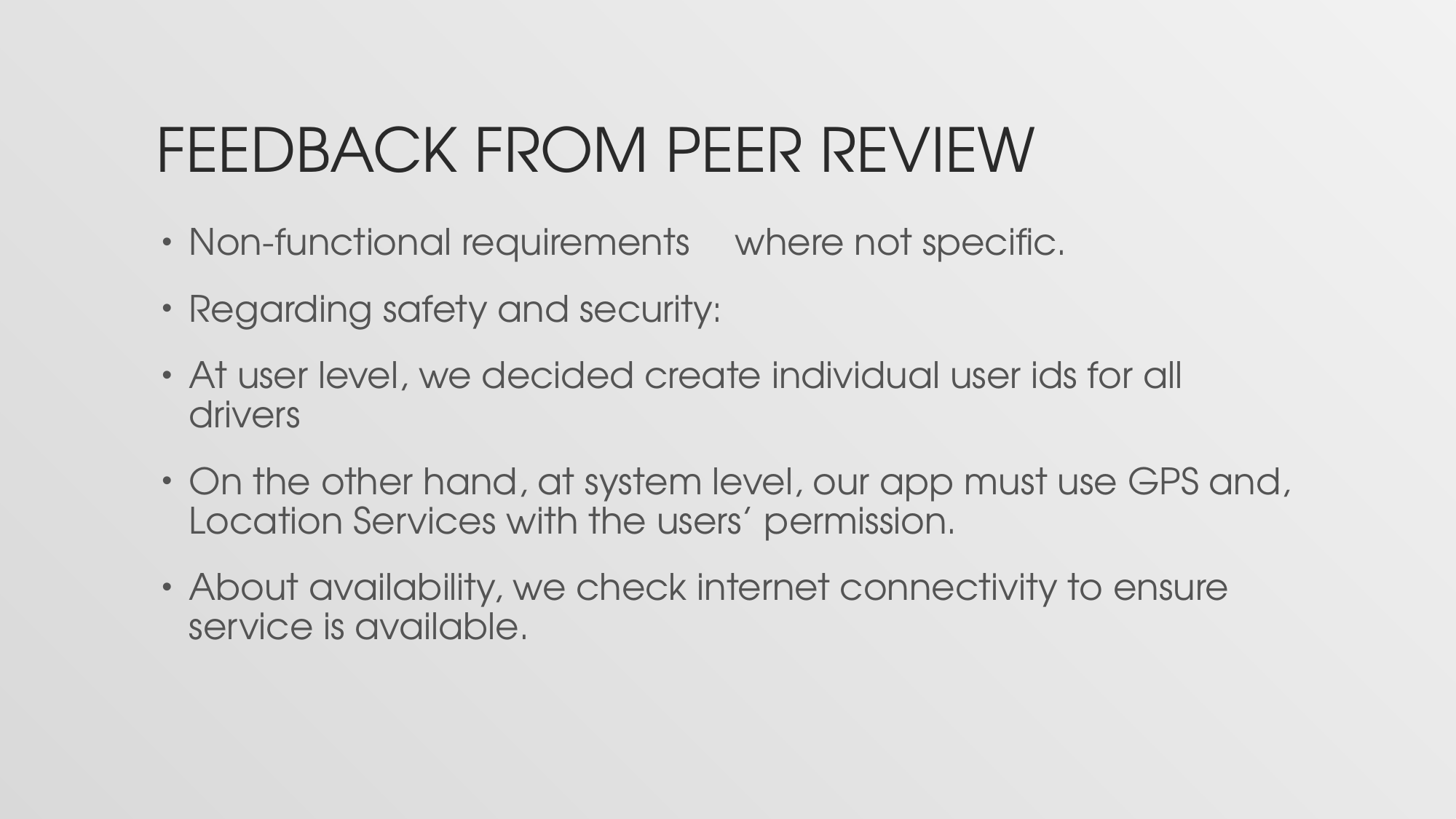

# Feedback from peer review
Non-functional requirements 	where not specific.
Regarding safety and security:
At user level, we decided create individual user ids for all drivers
On the other hand, at system level, our app must use GPS and, Location Services with the users’ permission.
About availability, we check internet connectivity to ensure service is available.